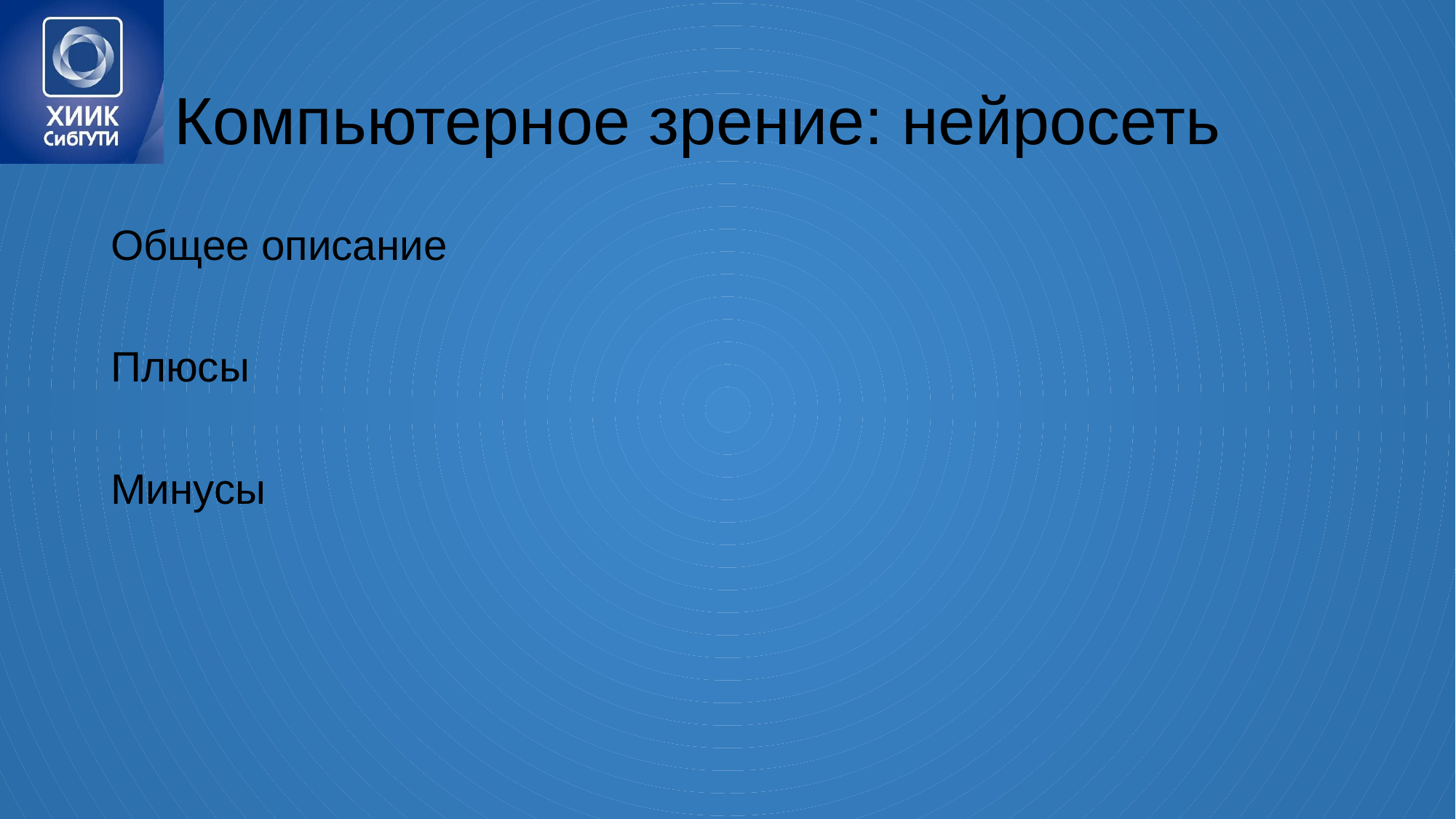

# Компьютерное зрение: нейросеть
Общее описание

Плюсы

Минусы